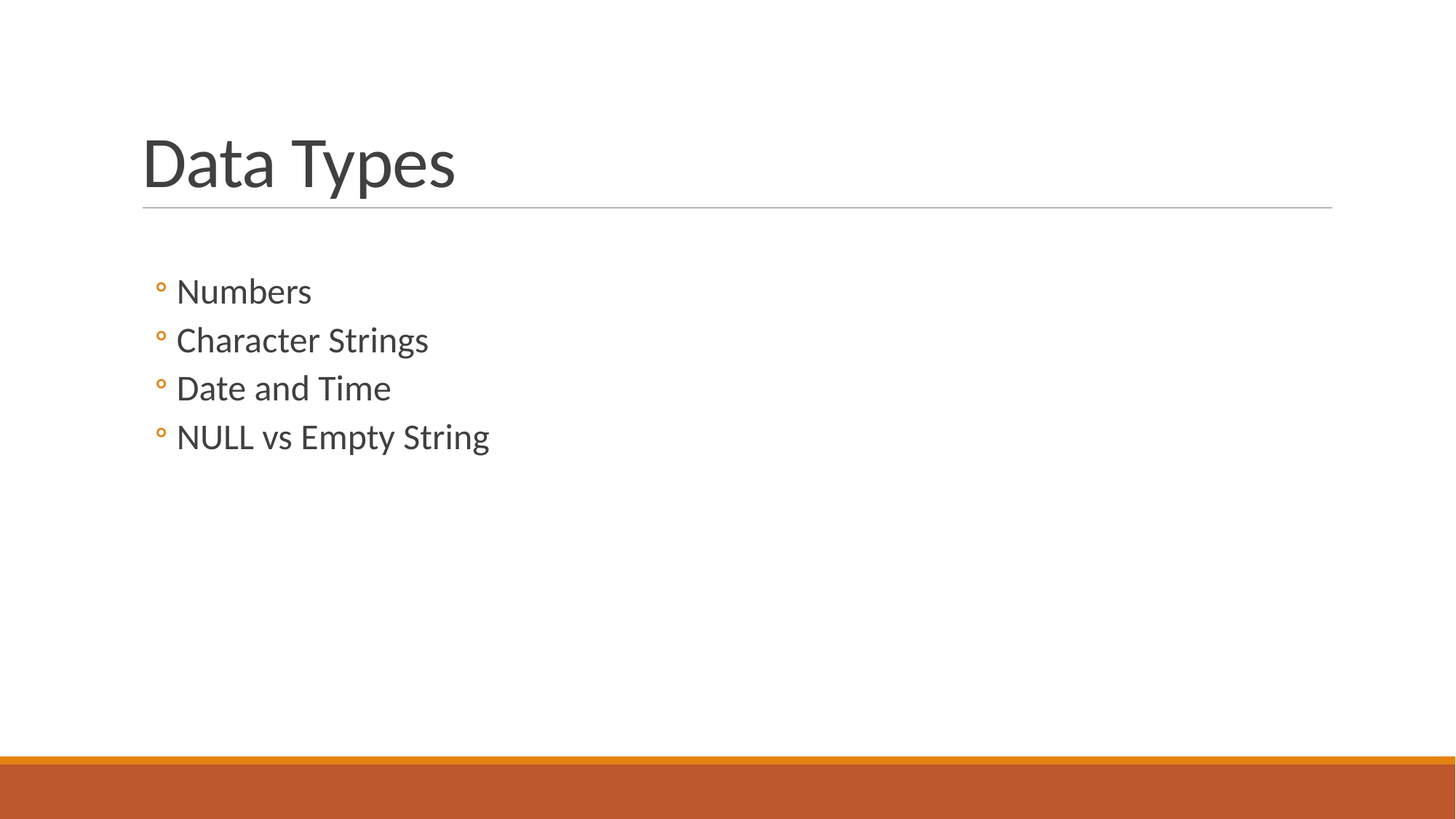

# Data Types

Numbers
Character Strings
Date and Time
NULL vs Empty String